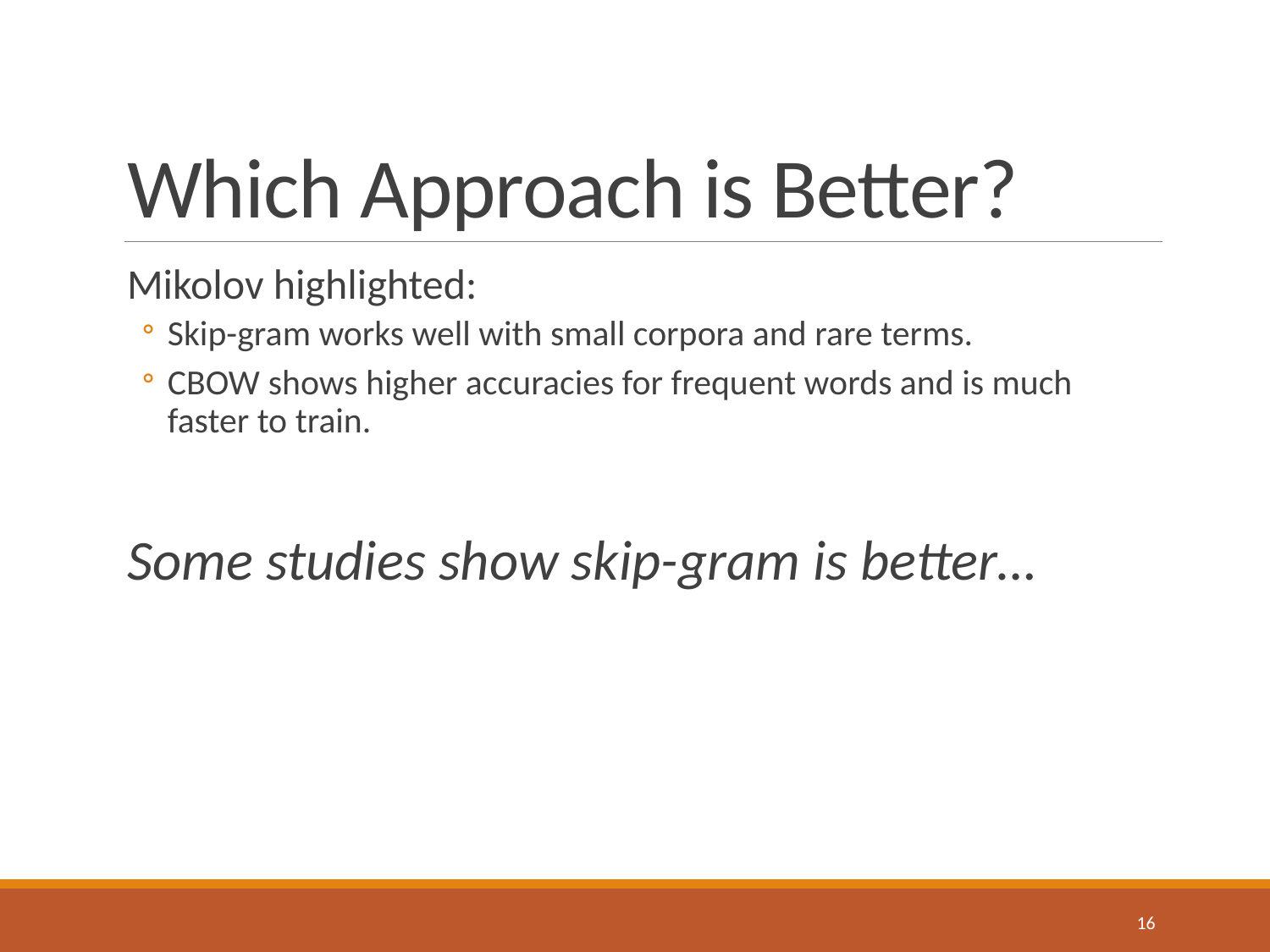

# Which Approach is Better?
Mikolov highlighted:
Skip-gram works well with small corpora and rare terms.
CBOW shows higher accuracies for frequent words and is much faster to train.

Some studies show skip-gram is better…
16